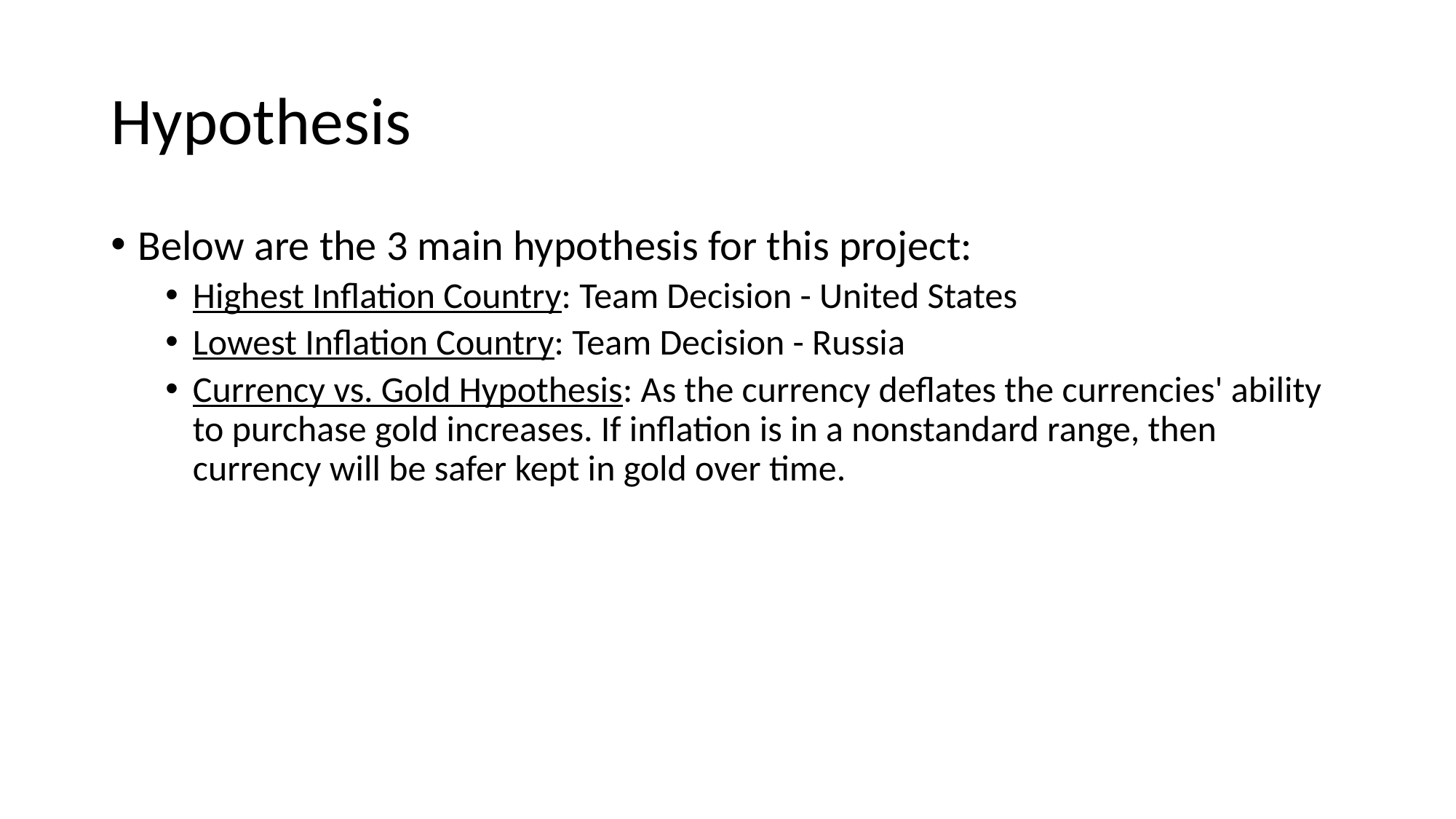

# Hypothesis
Below are the 3 main hypothesis for this project:
Highest Inflation Country: Team Decision - United States
Lowest Inflation Country: Team Decision - Russia
Currency vs. Gold Hypothesis: As the currency deflates the currencies' ability to purchase gold increases. If inflation is in a nonstandard range, then currency will be safer kept in gold over time.